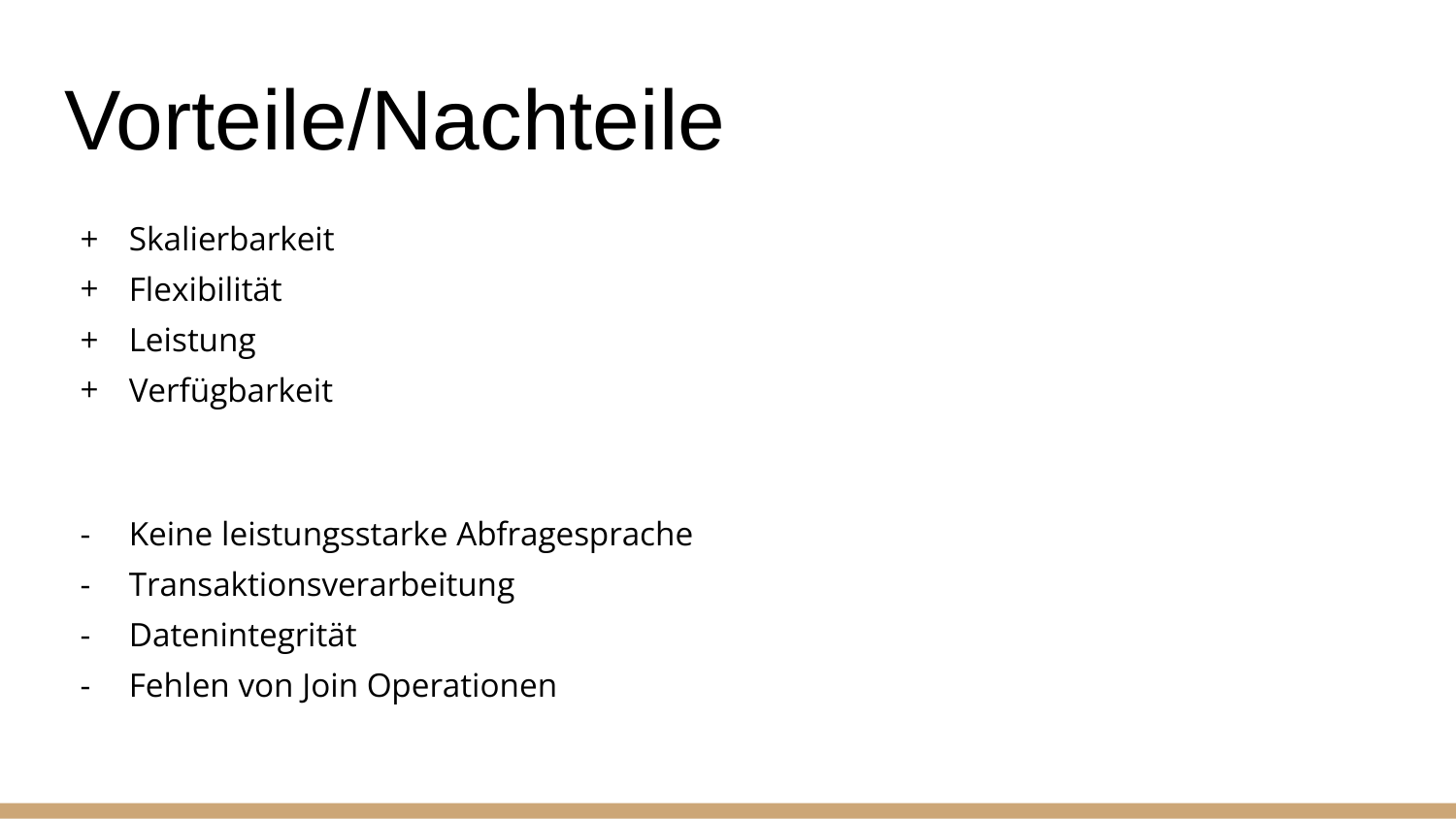

# Vorteile/Nachteile
Skalierbarkeit
Flexibilität
Leistung
Verfügbarkeit

Keine leistungsstarke Abfragesprache
Transaktionsverarbeitung
Datenintegrität
Fehlen von Join Operationen